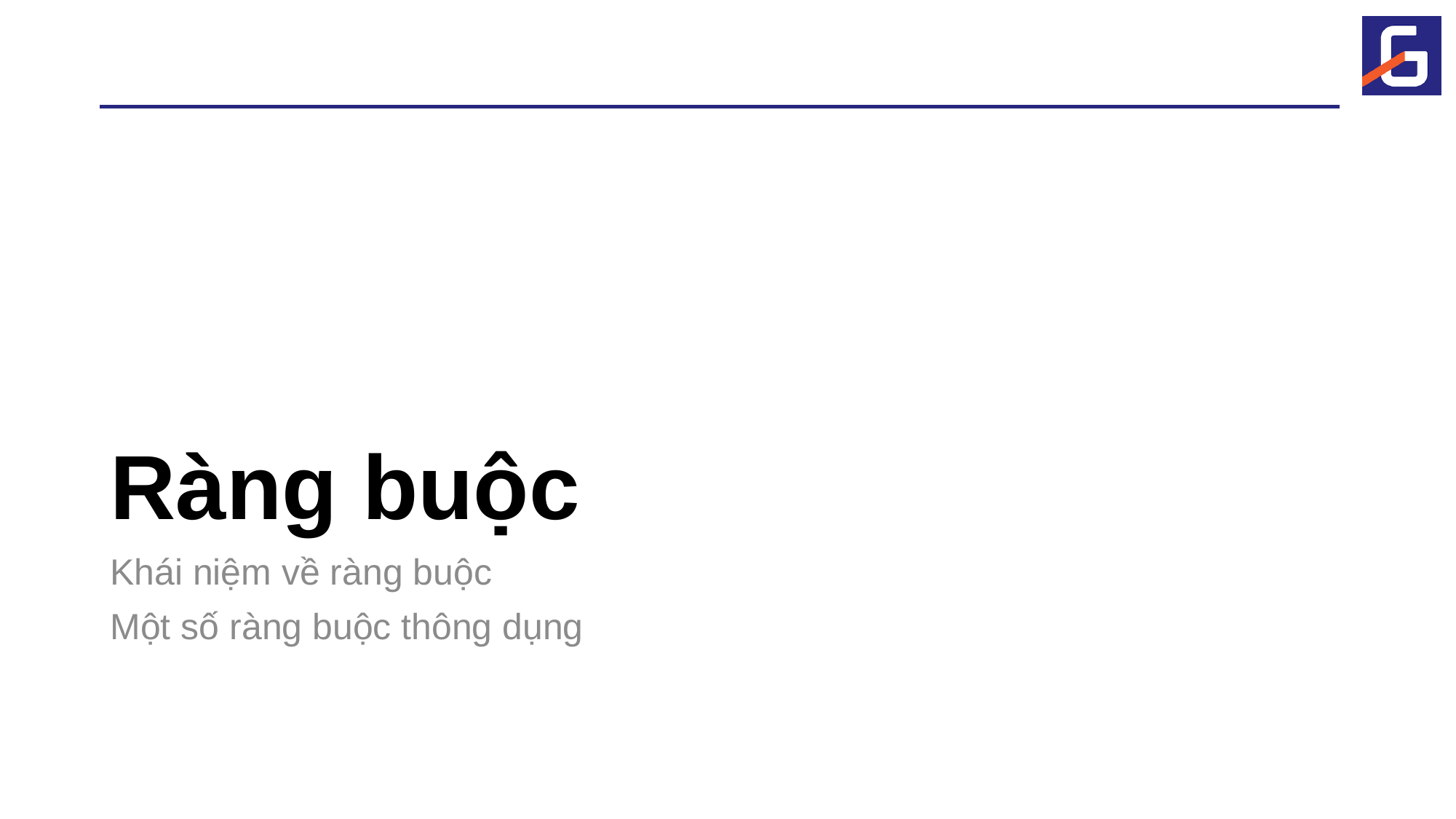

# Ràng buộc
Khái niệm về ràng buộc
Một số ràng buộc thông dụng